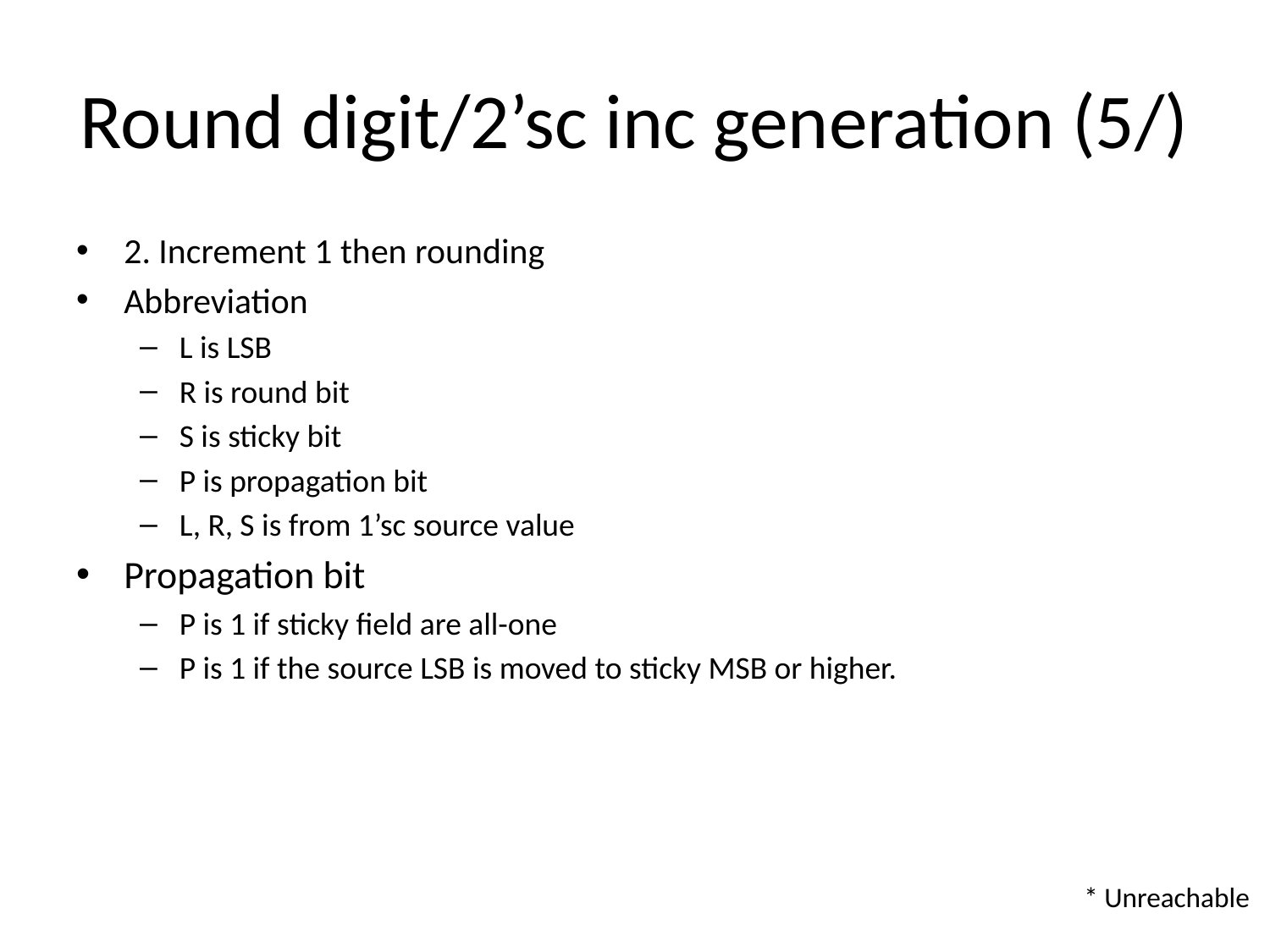

# Round digit/2’sc inc generation (5/)
2. Increment 1 then rounding
Abbreviation
L is LSB
R is round bit
S is sticky bit
P is propagation bit
L, R, S is from 1’sc source value
Propagation bit
P is 1 if sticky field are all-one
P is 1 if the source LSB is moved to sticky MSB or higher.

* Unreachable